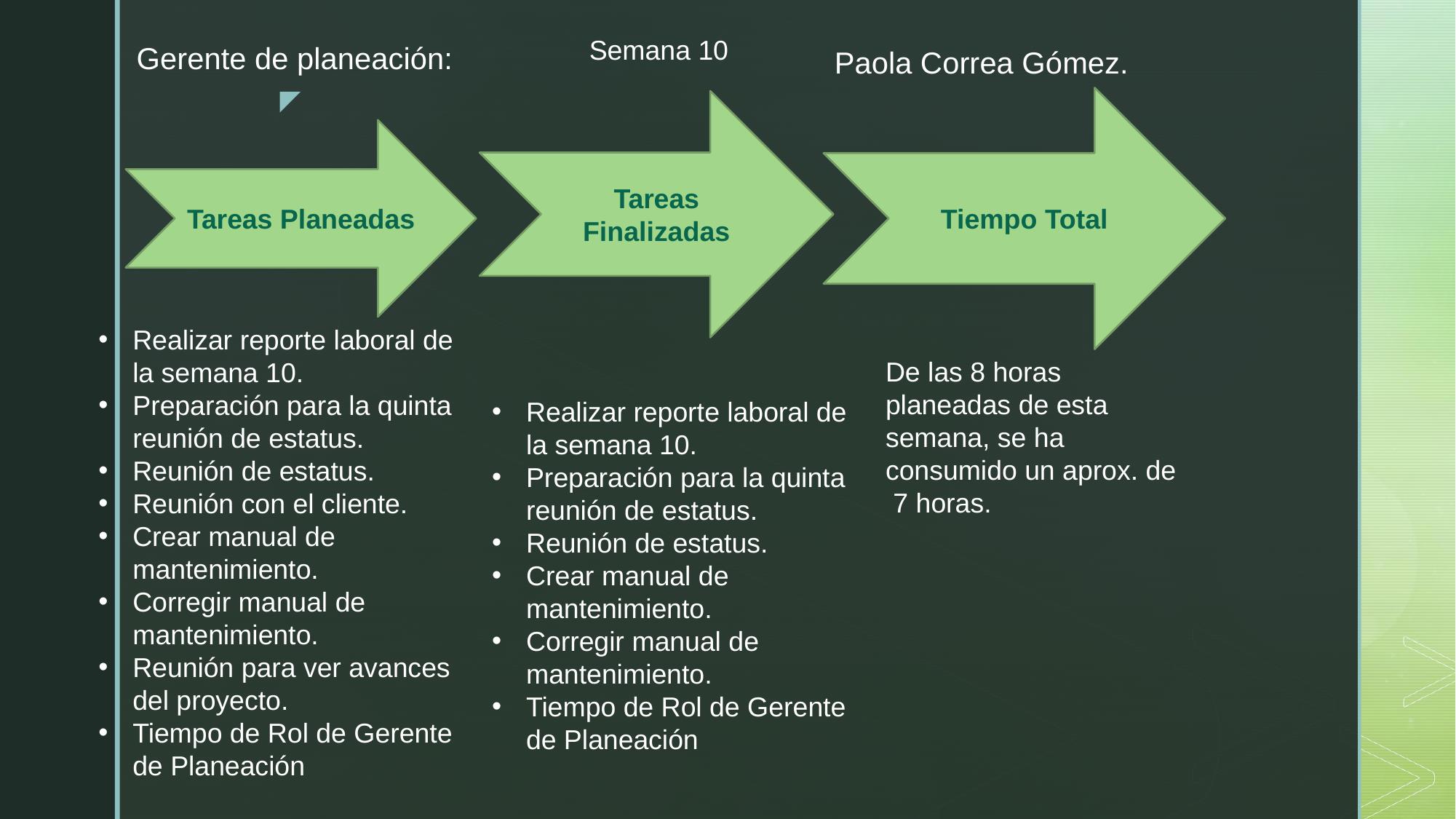

Semana 10
Gerente de planeación:
Paola Correa Gómez.
Tiempo Total
Tareas Finalizadas
Tareas Planeadas
Realizar reporte laboral de la semana 10.
Preparación para la quinta reunión de estatus.
Reunión de estatus.
Reunión con el cliente.
Crear manual de mantenimiento.
Corregir manual de mantenimiento.
Reunión para ver avances del proyecto.
Tiempo de Rol de Gerente de Planeación
De las 8 horas planeadas de esta semana, se ha consumido un aprox. de   7 horas.

Realizar reporte laboral de la semana 10.
Preparación para la quinta reunión de estatus.
Reunión de estatus.
Crear manual de mantenimiento.
Corregir manual de mantenimiento.
Tiempo de Rol de Gerente de Planeación